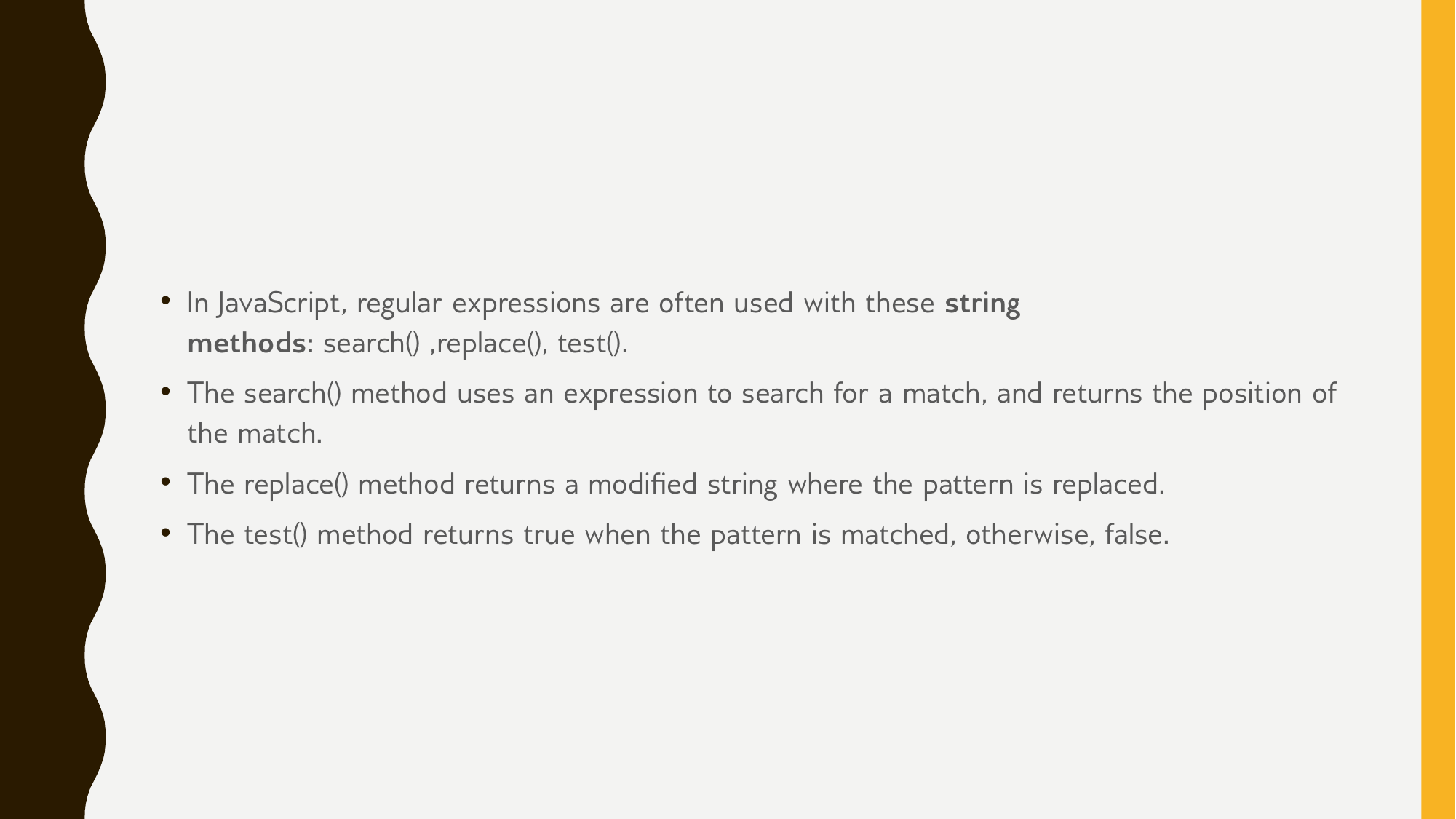

In JavaScript, regular expressions are often used with these string methods: search() ,replace(), test().
The search() method uses an expression to search for a match, and returns the position of the match.
The replace() method returns a modified string where the pattern is replaced.
The test() method returns true when the pattern is matched, otherwise, false.